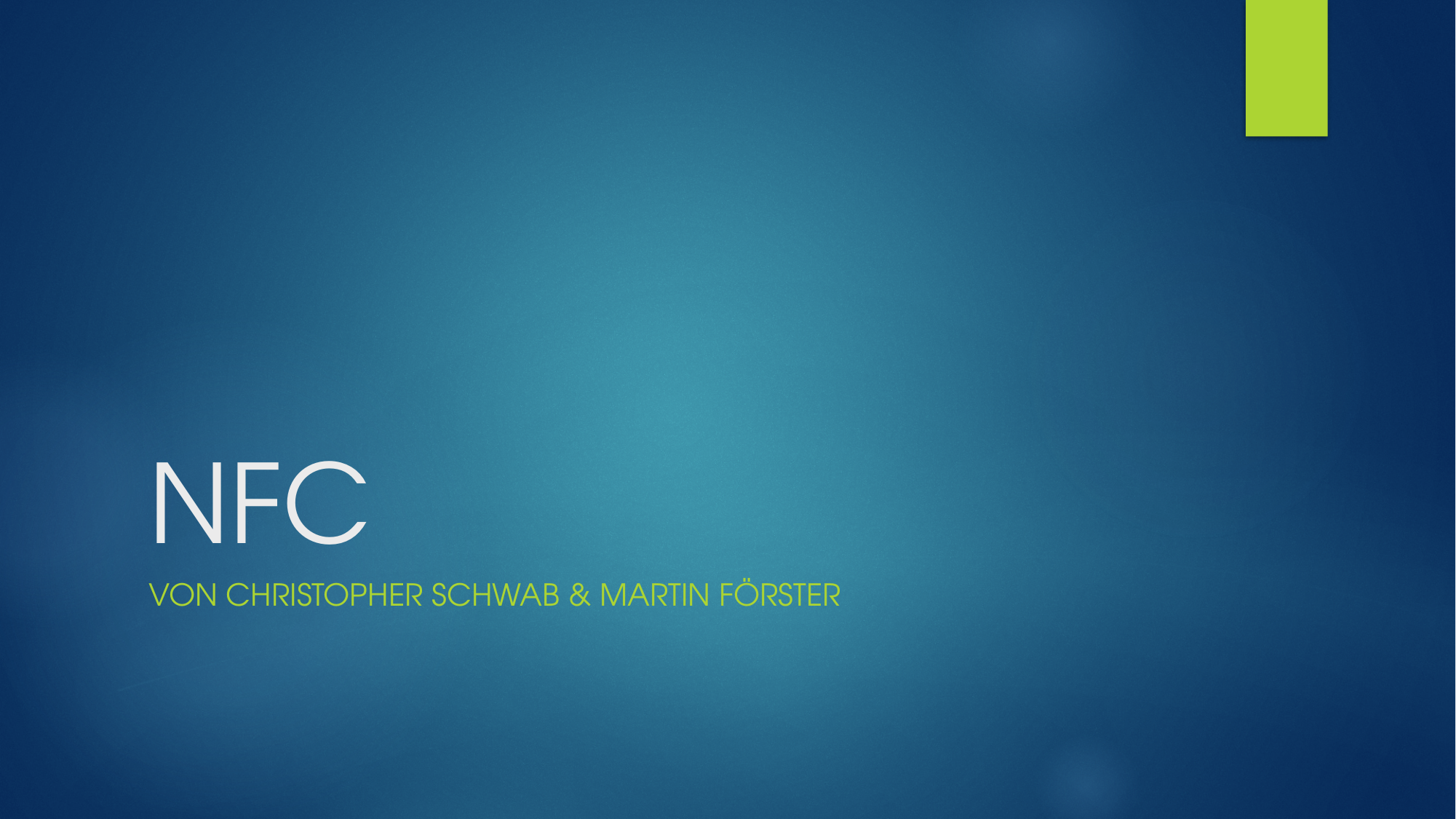

# NFC
Von Christopher Schwab & Martin Förster